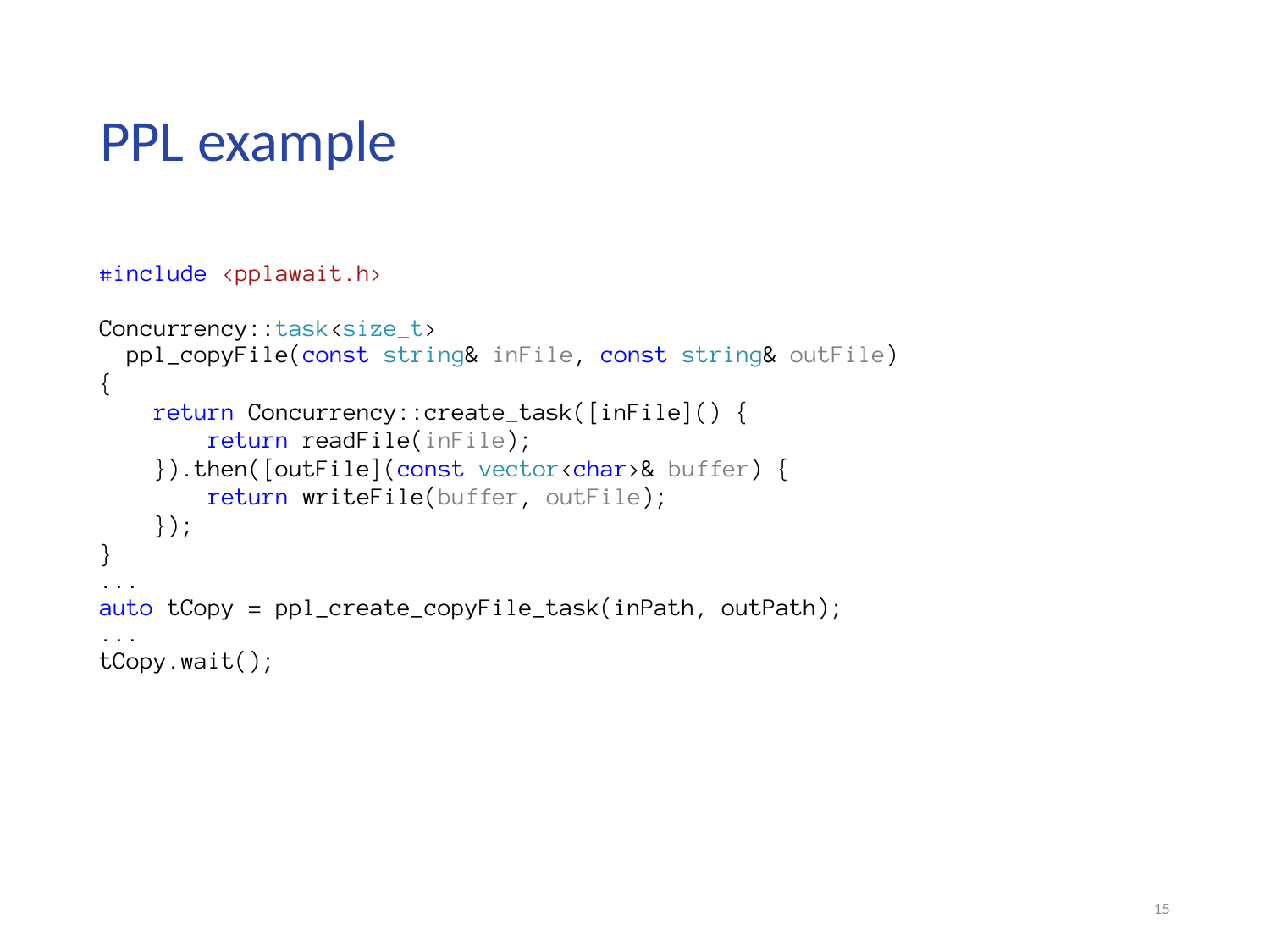

# PPL example
#include <pplawait.h>
Concurrency::task<size_t>
  ppl_copyFile(const string& inFile, const string& outFile)
{
    return Concurrency::create_task([inFile]() {
        return readFile(inFile);
    }).then([outFile](const vector<char>& buffer) {
        return writeFile(buffer, outFile);
    });
}
...
auto tCopy = ppl_create_copyFile_task(inPath, outPath);
...
tCopy.wait();
15